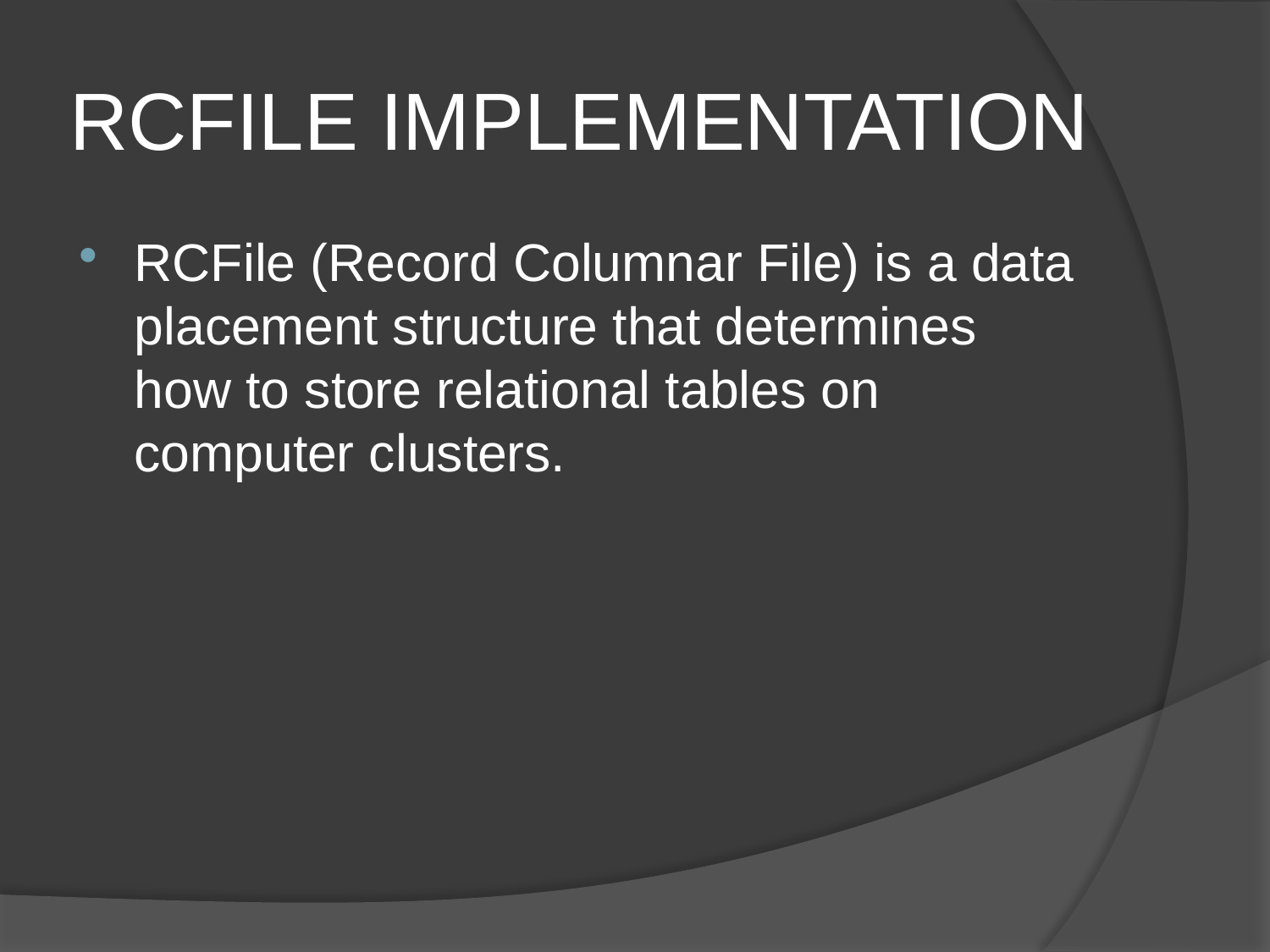

# RCFILE IMPLEMENTATION
RCFile (Record Columnar File) is a data placement structure that determines how to store relational tables on computer clusters.